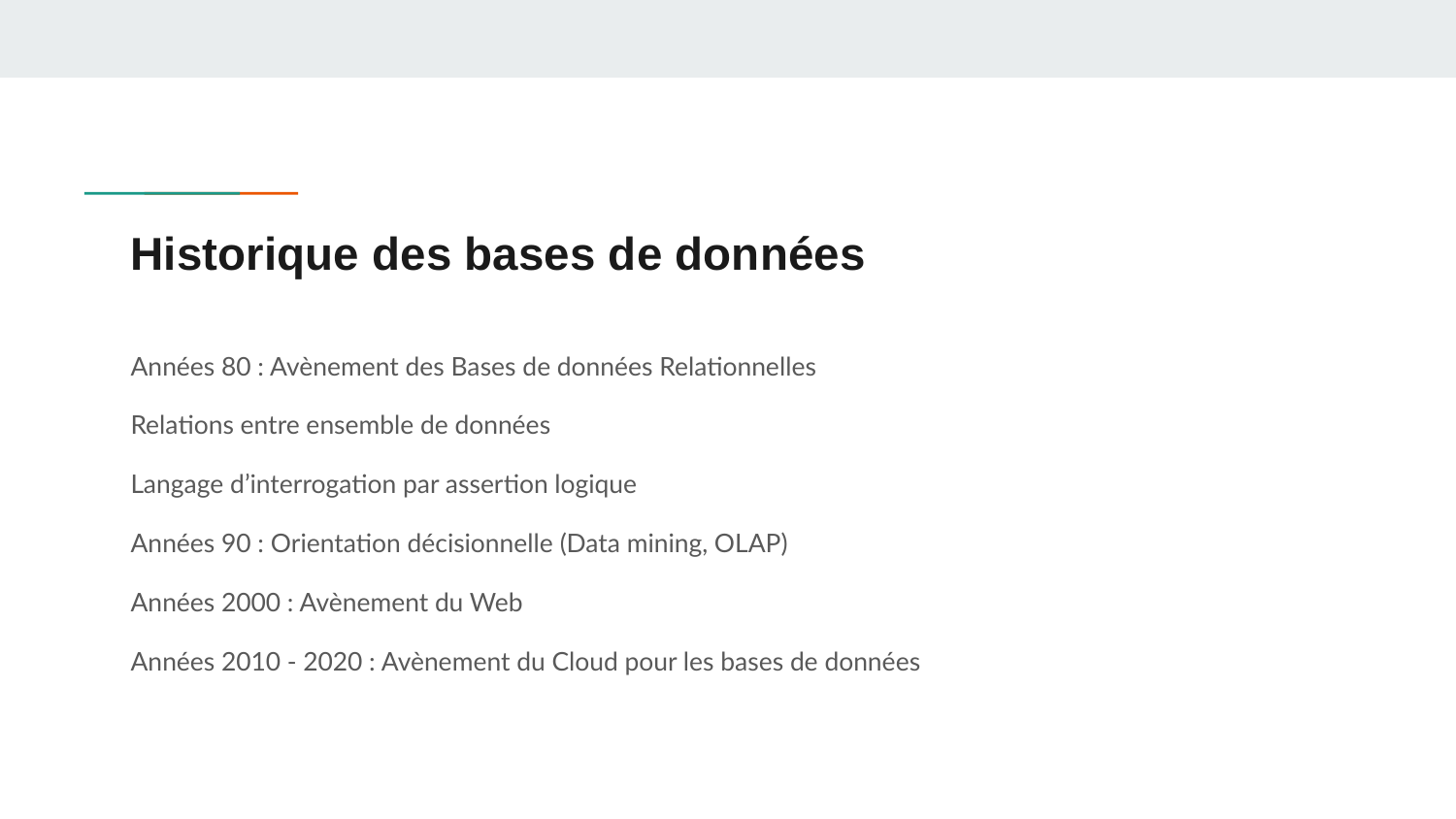

# Historique des bases de données
Années 80 : Avènement des Bases de données Relationnelles
Relations entre ensemble de données
Langage d’interrogation par assertion logique
Années 90 : Orientation décisionnelle (Data mining, OLAP)
Années 2000 : Avènement du Web
Années 2010 - 2020 : Avènement du Cloud pour les bases de données